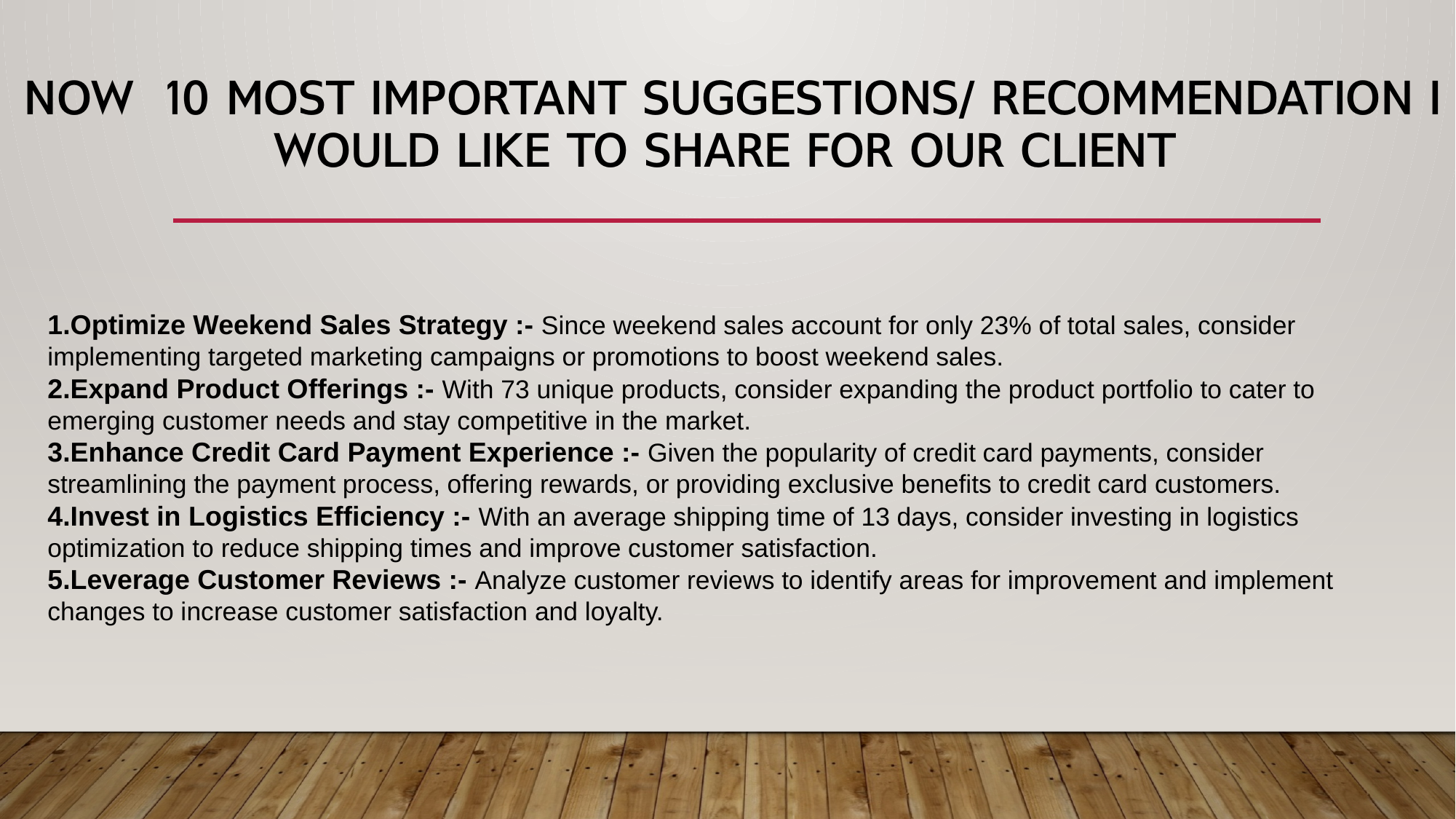

# NOW  10 MOST IMPORTANT SUGGESTIONS/ RECOMMENDATION I WOULD LIKE TO SHARE FOR OUR CLIENT
Optimize Weekend Sales Strategy :- Since weekend sales account for only 23% of total sales, consider implementing targeted marketing campaigns or promotions to boost weekend sales.
Expand Product Offerings :- With 73 unique products, consider expanding the product portfolio to cater to emerging customer needs and stay competitive in the market.
Enhance Credit Card Payment Experience :- Given the popularity of credit card payments, consider streamlining the payment process, offering rewards, or providing exclusive benefits to credit card customers.
Invest in Logistics Efficiency :- With an average shipping time of 13 days, consider investing in logistics optimization to reduce shipping times and improve customer satisfaction.
Leverage Customer Reviews :- Analyze customer reviews to identify areas for improvement and implement changes to increase customer satisfaction and loyalty.